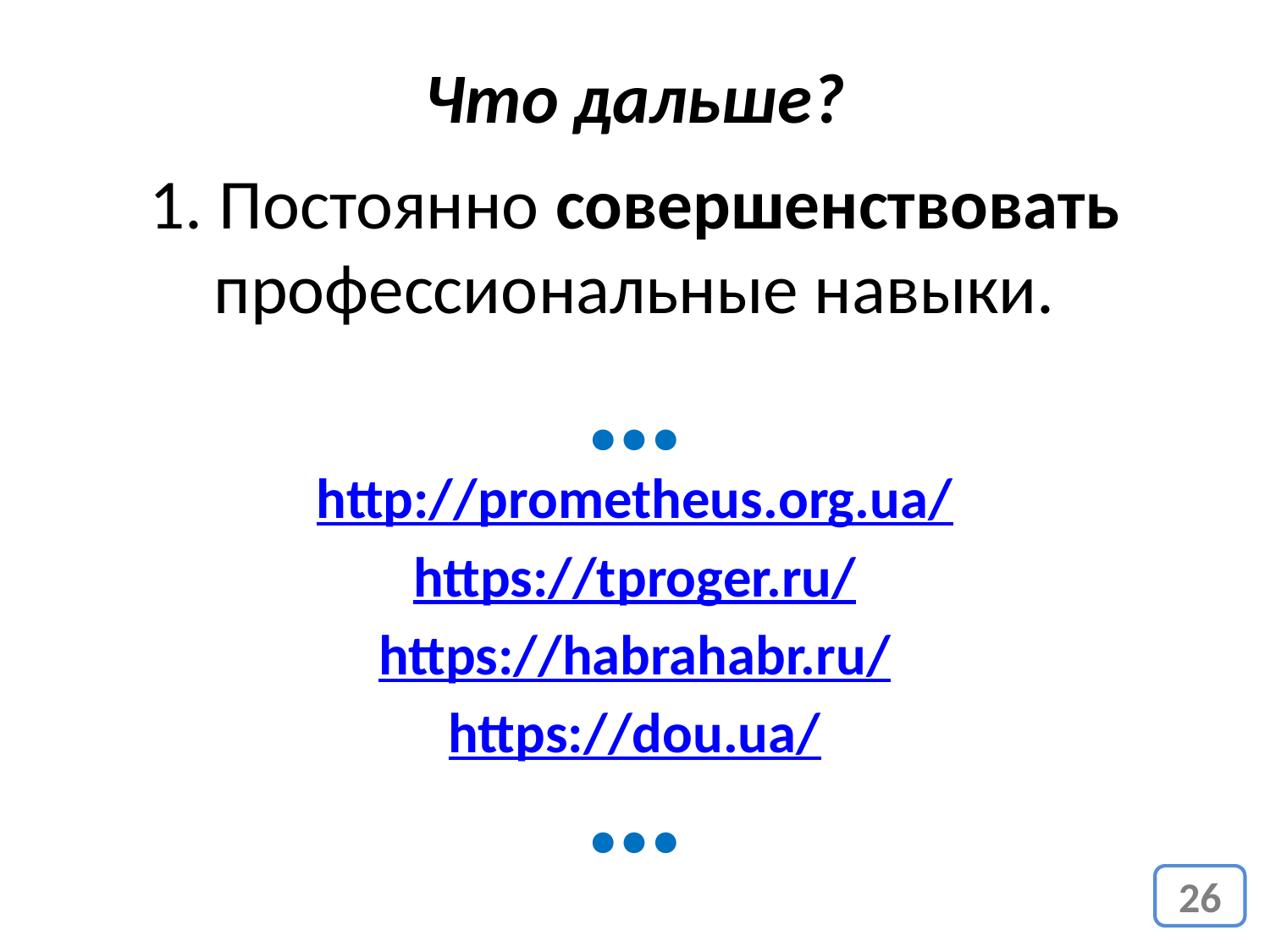

Что дальше?
1. Постоянно совершенствовать профессиональные навыки.
…
http://prometheus.org.ua/
https://tproger.ru/
https://habrahabr.ru/
https://dou.ua/
…
26